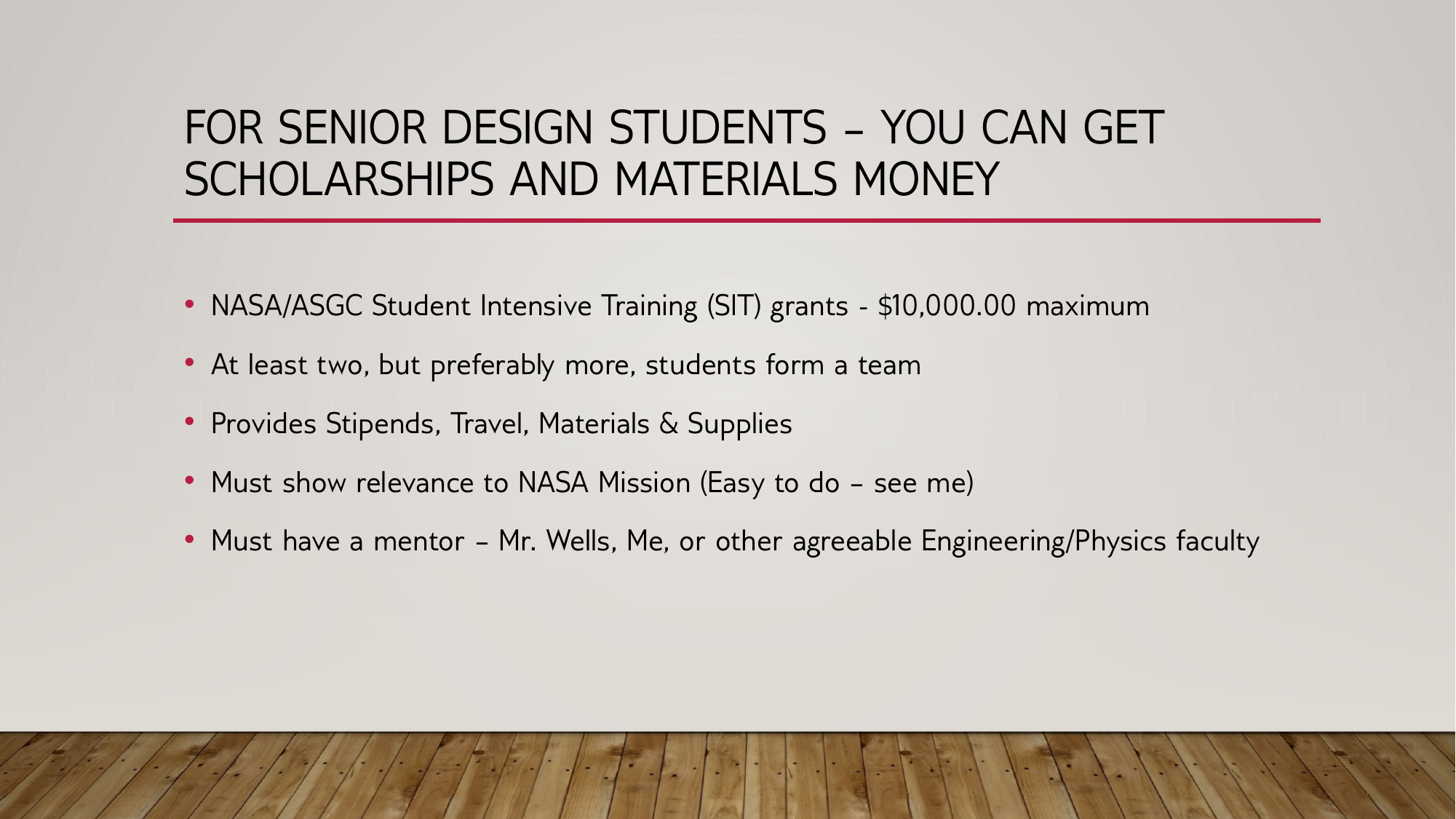

# For senior design students – You can get scholarships and materials money
NASA/ASGC Student Intensive Training (SIT) grants - $10,000.00 maximum
At least two, but preferably more, students form a team
Provides Stipends, Travel, Materials & Supplies
Must show relevance to NASA Mission (Easy to do – see me)
Must have a mentor – Mr. Wells, Me, or other agreeable Engineering/Physics faculty